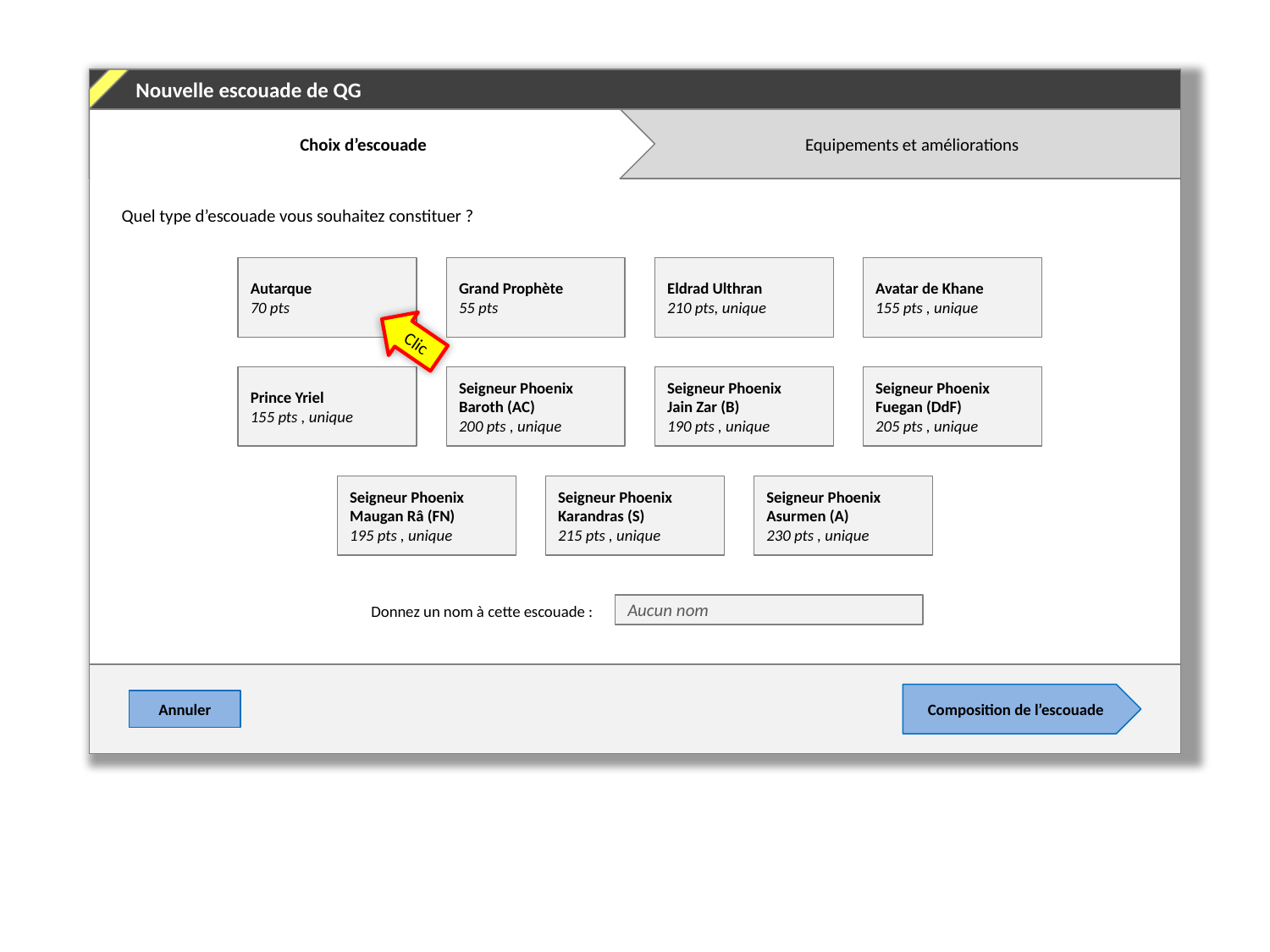

Nouvelle escouade de QG

Choix d’escouade
       Equipements et améliorations

Quel type d’escouade vous souhaitez constituer ?
Autarque
70 pts
Grand Prophète
55 pts
Eldrad Ulthran
210 pts, unique
Avatar de Khane
155 pts , unique
Clic
Prince Yriel
155 pts , unique
Seigneur Phoenix
Baroth (AC)
200 pts , unique
Seigneur Phoenix
Jain Zar (B)
190 pts , unique
Seigneur Phoenix
Fuegan (DdF)
205 pts , unique
Seigneur Phoenix
Maugan Râ (FN)
195 pts , unique
Seigneur Phoenix
Karandras (S)
215 pts , unique
Seigneur Phoenix
Asurmen (A)
230 pts , unique
Donnez un nom à cette escouade :
Aucun nom

Composition de l’escouade
Annuler